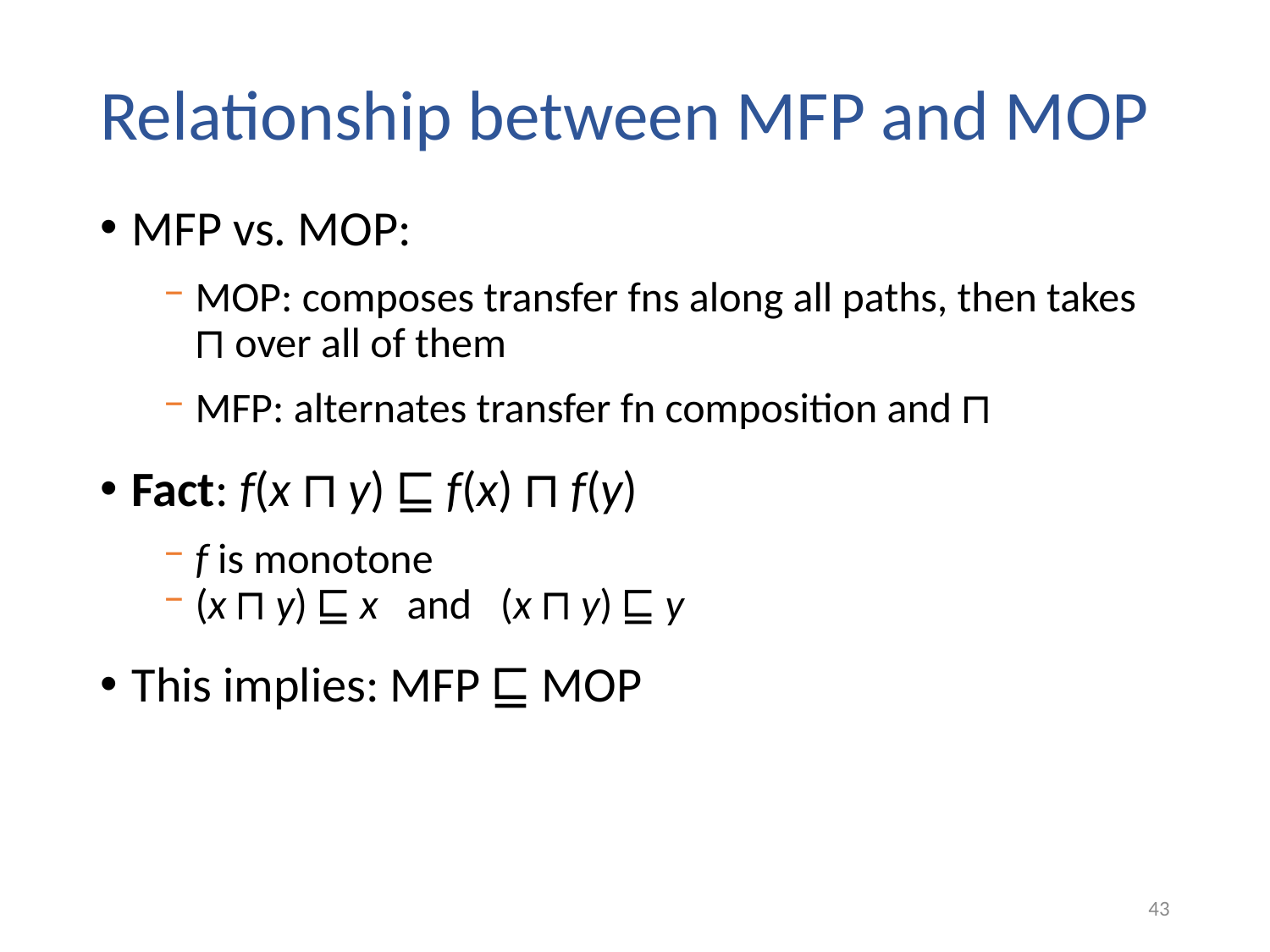

# Relationship between MFP and MOP
MFP vs. MOP:
MOP: composes transfer fns along all paths, then takes ⊓ over all of them
MFP: alternates transfer fn composition and ⊓
Fact: f(x ⊓ y) ⊑ f(x) ⊓ f(y)
f is monotone
(x ⊓ y) ⊑ x   and   (x ⊓ y) ⊑ y
This implies: MFP ⊑ MOP
43